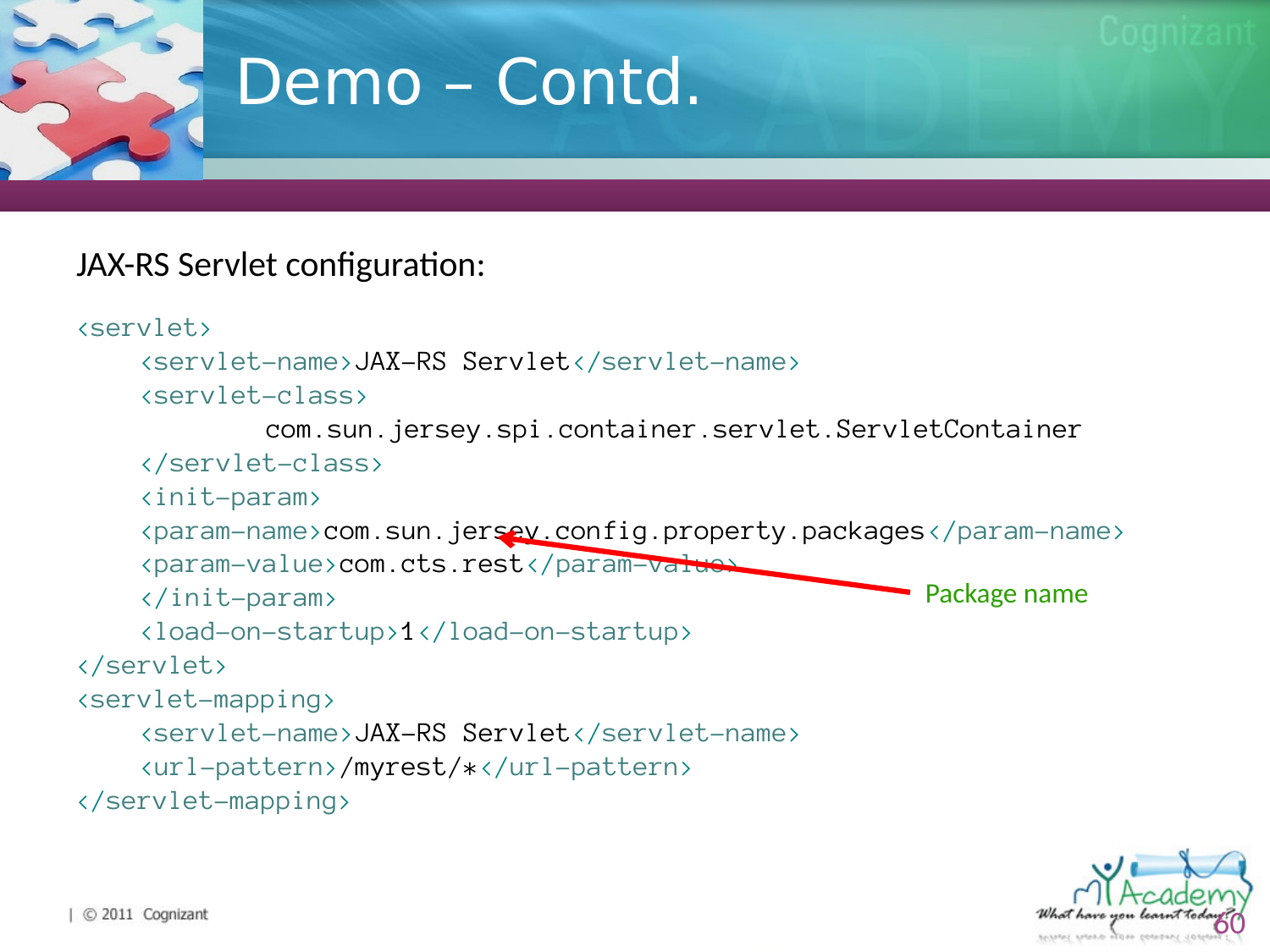

# Demo – Contd.
JAX-RS Servlet configuration:
<servlet>
<servlet-name>JAX-RS Servlet</servlet-name>
<servlet-class>
	com.sun.jersey.spi.container.servlet.ServletContainer
</servlet-class>
<init-param>
<param-name>com.sun.jersey.config.property.packages</param-name>
<param-value>com.cts.rest</param-value>
</init-param>
<load-on-startup>1</load-on-startup>
</servlet>
<servlet-mapping>
<servlet-name>JAX-RS Servlet</servlet-name>
<url-pattern>/myrest/*</url-pattern>
</servlet-mapping>
Package name
60